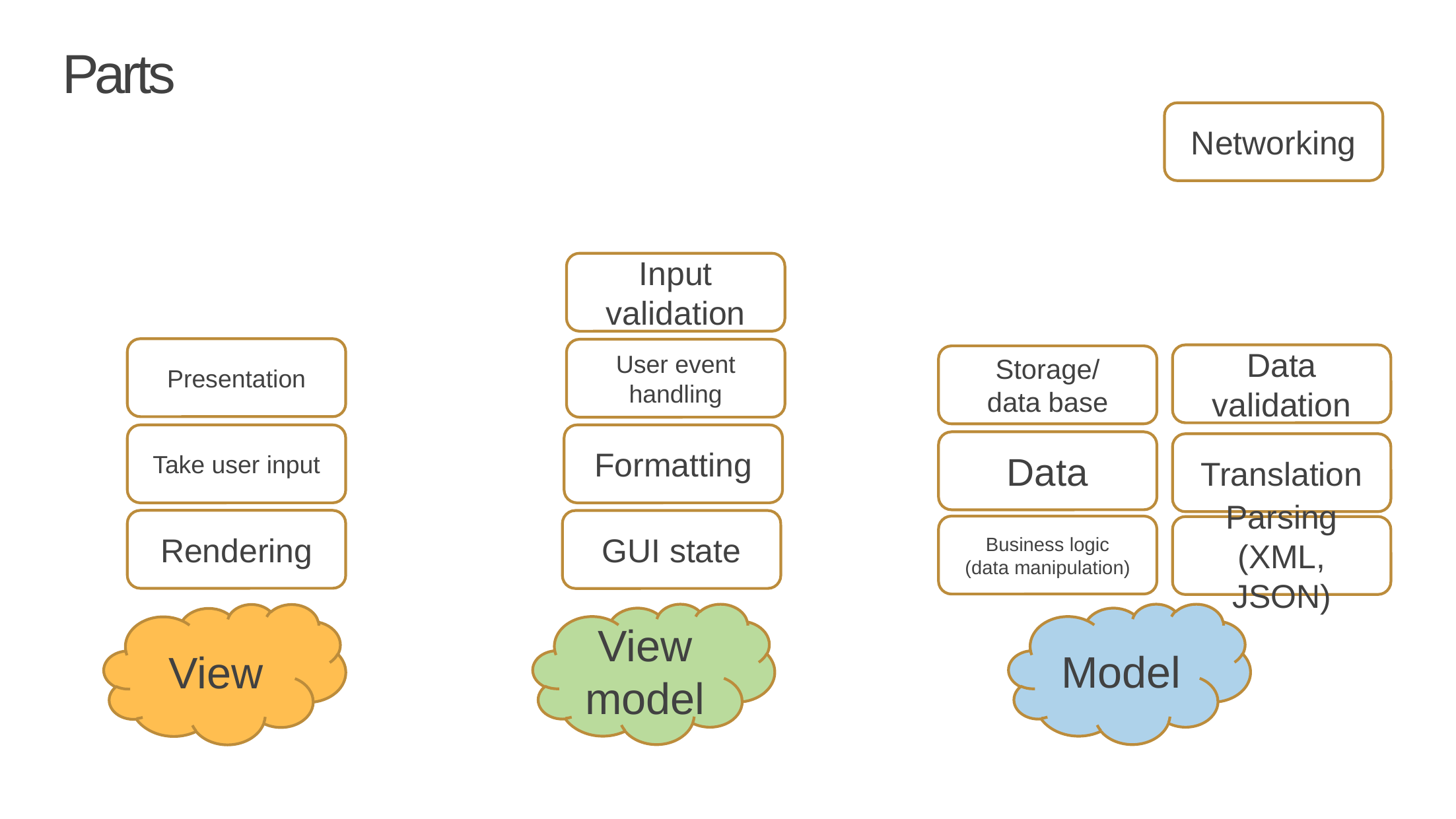

# Parts
Networking
Input validation
Presentation
User event handling
Data validation
Storage/
data base
Take user input
Formatting
Data
Translation
Rendering
GUI state
Business logic
(data manipulation)
Parsing (XML, JSON)
View model
Model
View